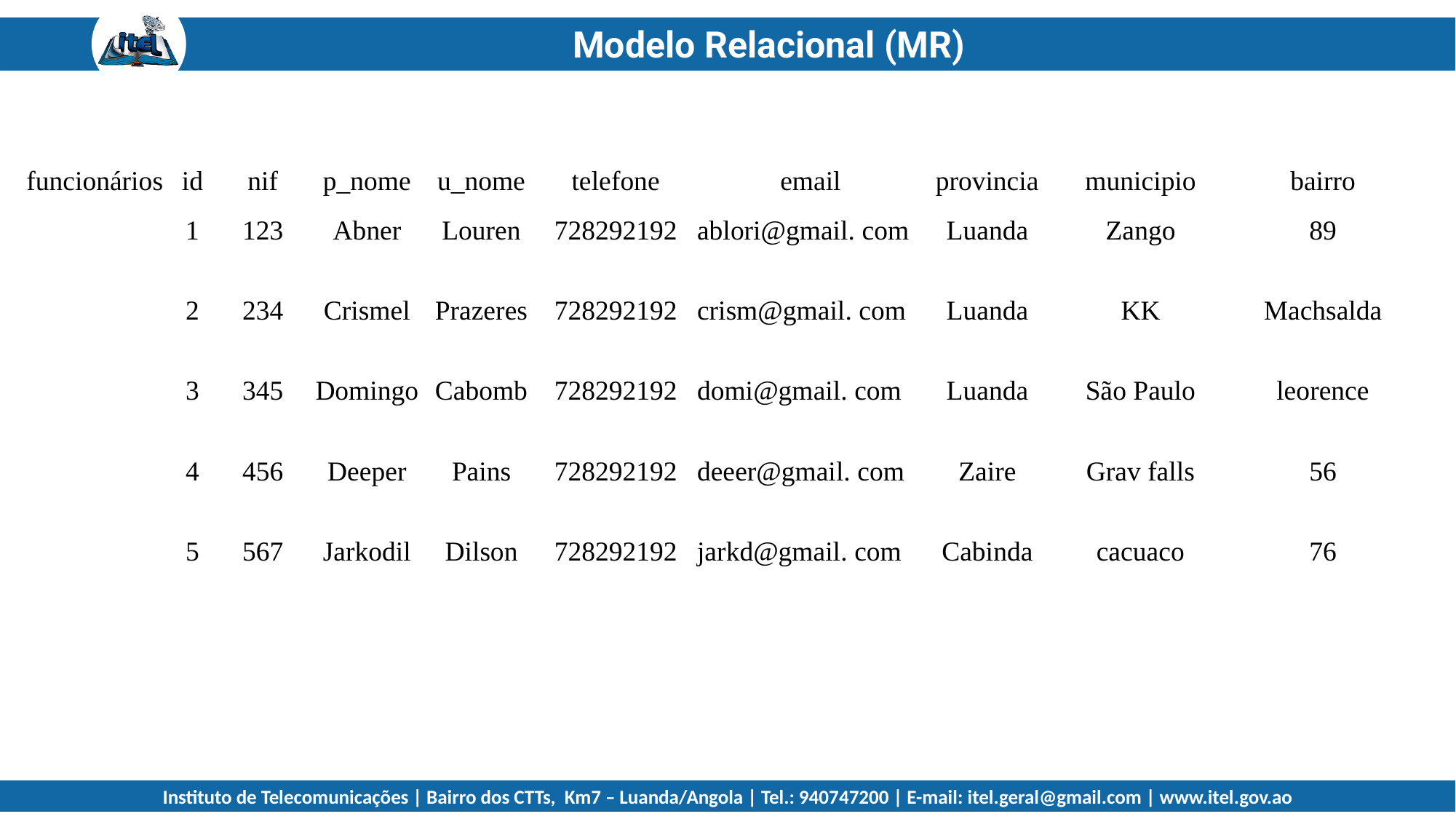

Modelo Relacional (MR)
| funcionários | id | nif | p\_nome | u\_nome | telefone | email | provincia | municipio | bairro |
| --- | --- | --- | --- | --- | --- | --- | --- | --- | --- |
|  | 1 | 123 | Abner | Louren | 728292192 | ablori@gmail. com | Luanda | Zango | 89 |
|  | 2 | 234 | Crismel | Prazeres | 728292192 | crism@gmail. com | Luanda | KK | Machsalda |
|  | 3 | 345 | Domingo | Cabomb | 728292192 | domi@gmail. com | Luanda | São Paulo | leorence |
|  | 4 | 456 | Deeper | Pains | 728292192 | deeer@gmail. com | Zaire | Grav falls | 56 |
|  | 5 | 567 | Jarkodil | Dilson | 728292192 | jarkd@gmail. com | Cabinda | cacuaco | 76 |